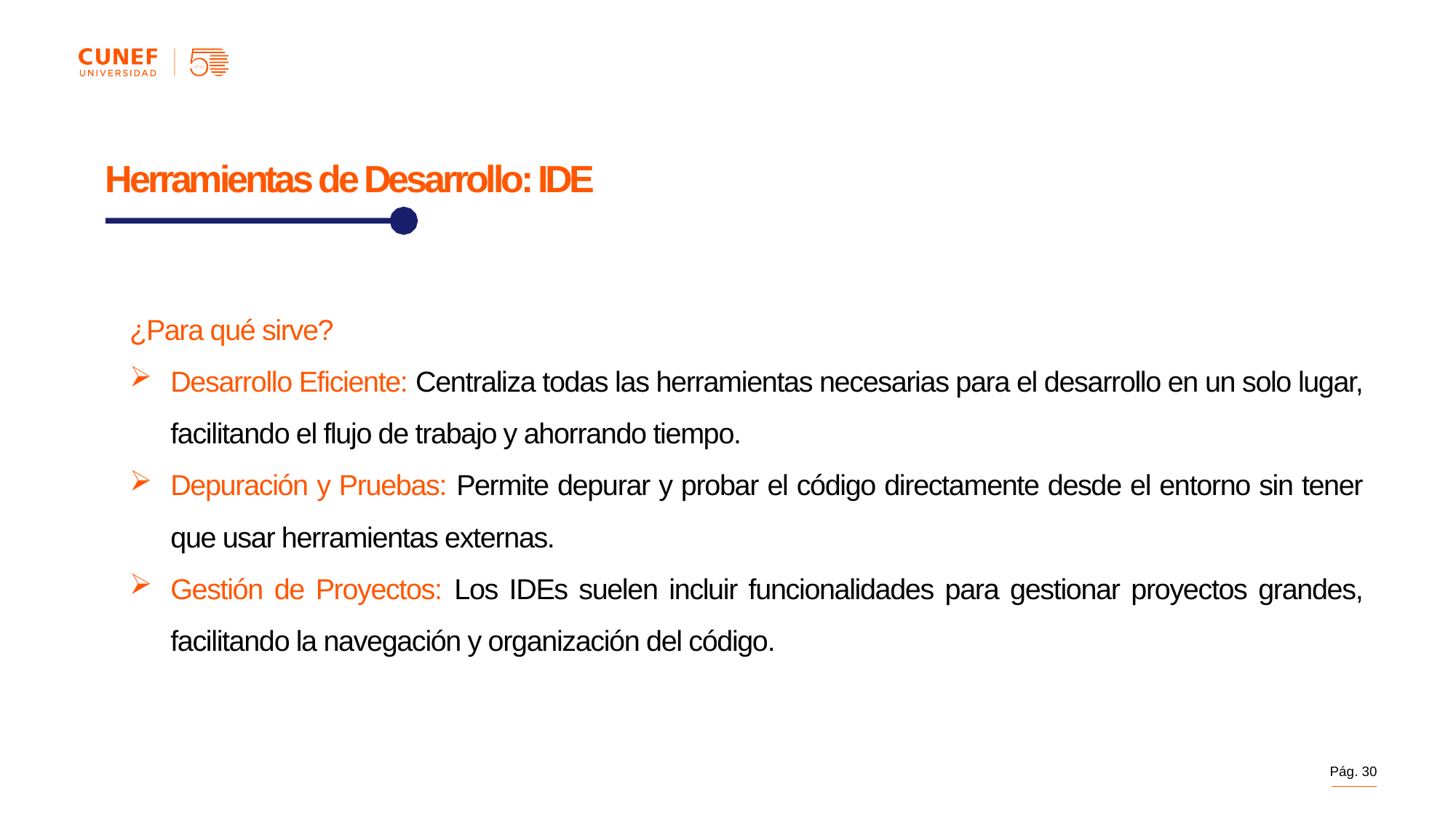

Herramientas de Desarrollo: IDE

¿Para qué sirve?
Desarrollo Eficiente: Centraliza todas las herramientas necesarias para el desarrollo en un solo lugar, facilitando el flujo de trabajo y ahorrando tiempo.
Depuración y Pruebas: Permite depurar y probar el código directamente desde el entorno sin tener que usar herramientas externas.
Gestión de Proyectos: Los IDEs suelen incluir funcionalidades para gestionar proyectos grandes, facilitando la navegación y organización del código.